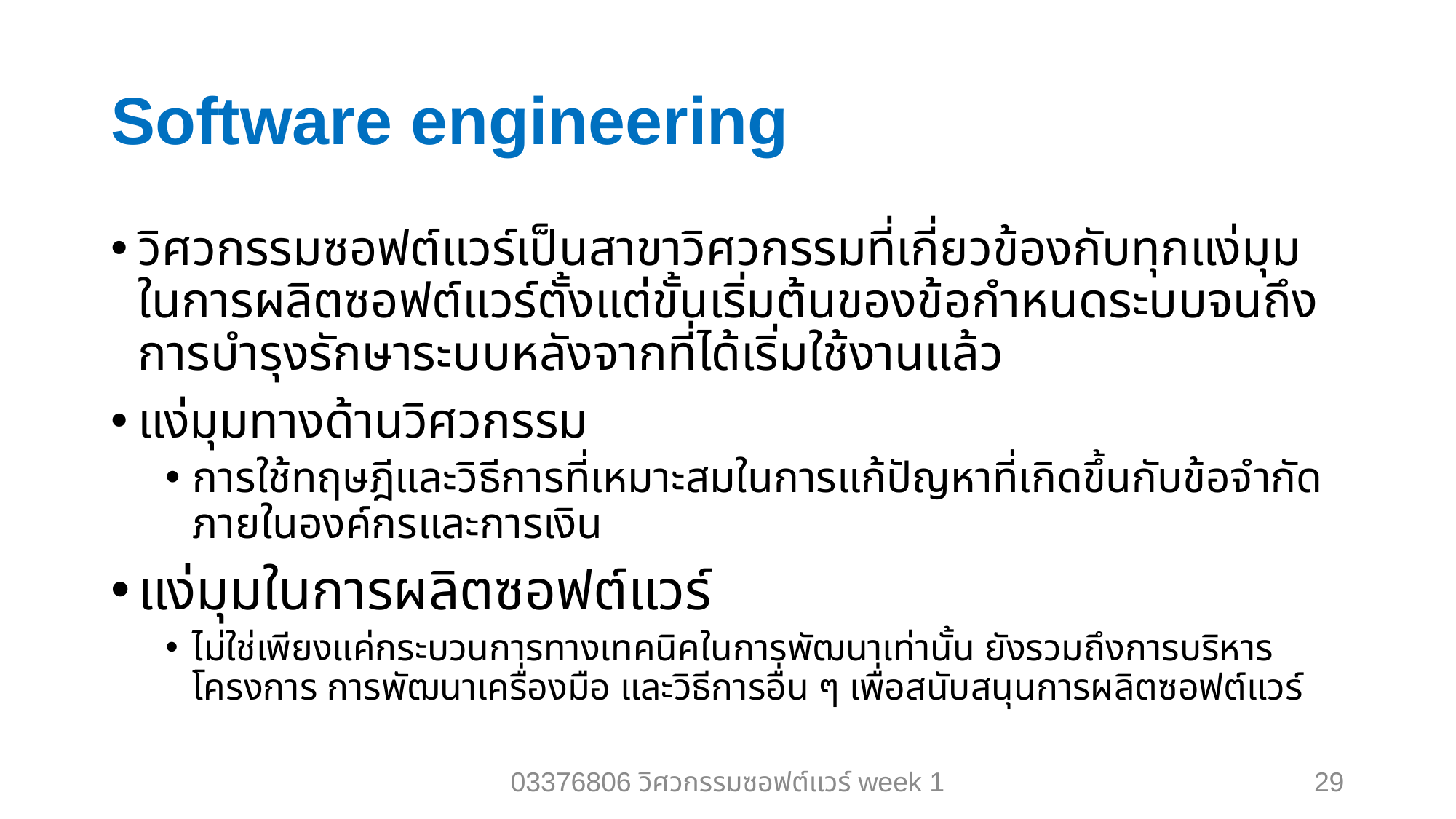

# Software engineering
วิศวกรรมซอฟต์แวร์เป็นสาขาวิศวกรรมที่เกี่ยวข้องกับทุกแง่มุมในการผลิตซอฟต์แวร์ตั้งแต่ขั้นเริ่มต้นของข้อกำหนดระบบจนถึงการบำรุงรักษาระบบหลังจากที่ได้เริ่มใช้งานแล้ว
แง่มุมทางด้านวิศวกรรม
การใช้ทฤษฎีและวิธีการที่เหมาะสมในการแก้ปัญหาที่เกิดขึ้นกับข้อจำกัดภายในองค์กรและการเงิน
แง่มุมในการผลิตซอฟต์แวร์
ไม่ใช่เพียงแค่กระบวนการทางเทคนิคในการพัฒนาเท่านั้น ยังรวมถึงการบริหารโครงการ การพัฒนาเครื่องมือ และวิธีการอื่น ๆ เพื่อสนับสนุนการผลิตซอฟต์แวร์
03376806 วิศวกรรมซอฟต์แวร์ week 1
29